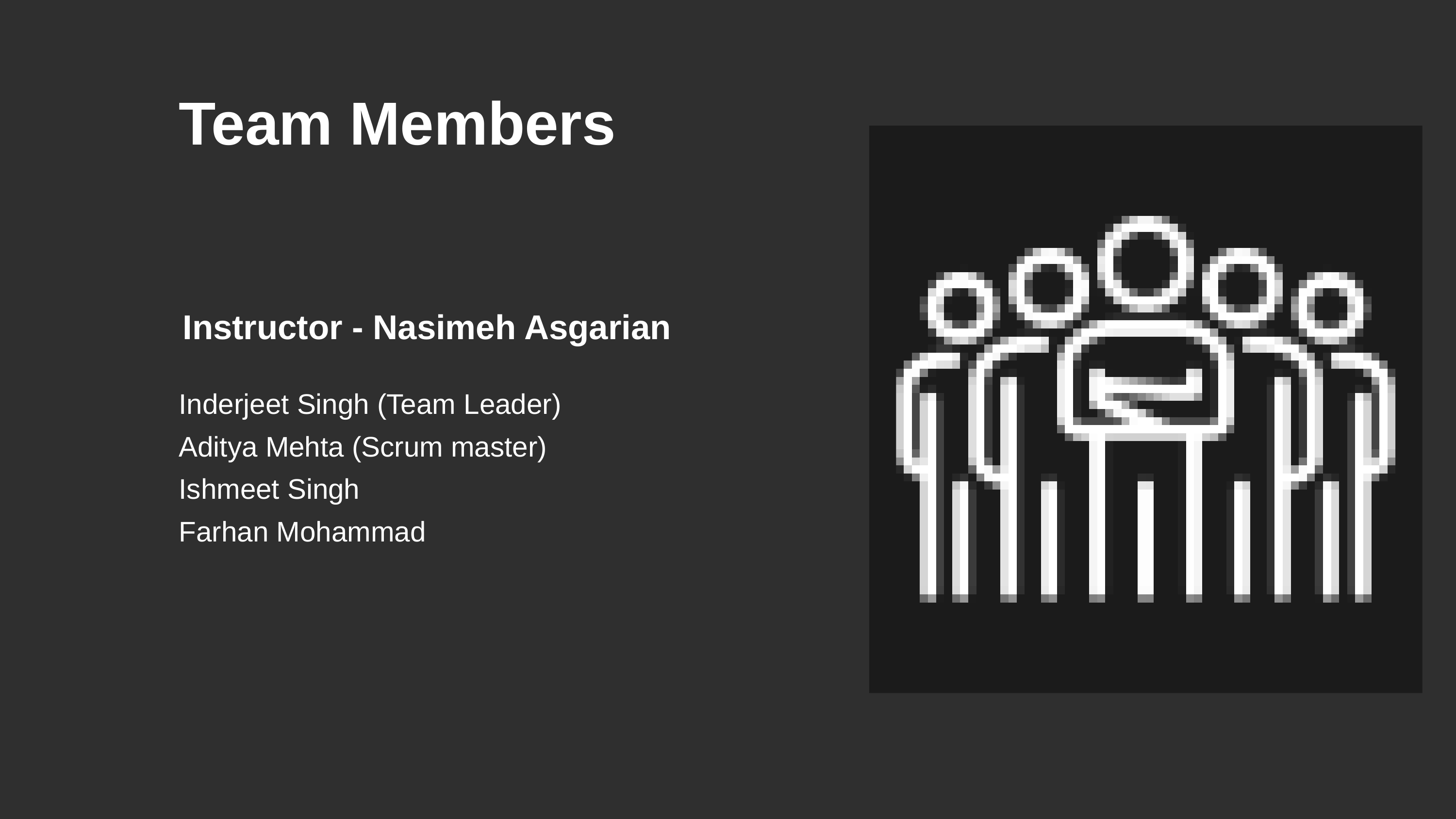

Team Members

Instructor - Nasimeh Asgarian
Inderjeet Singh (Team Leader)
Aditya Mehta (Scrum master)
Ishmeet Singh
Farhan Mohammad